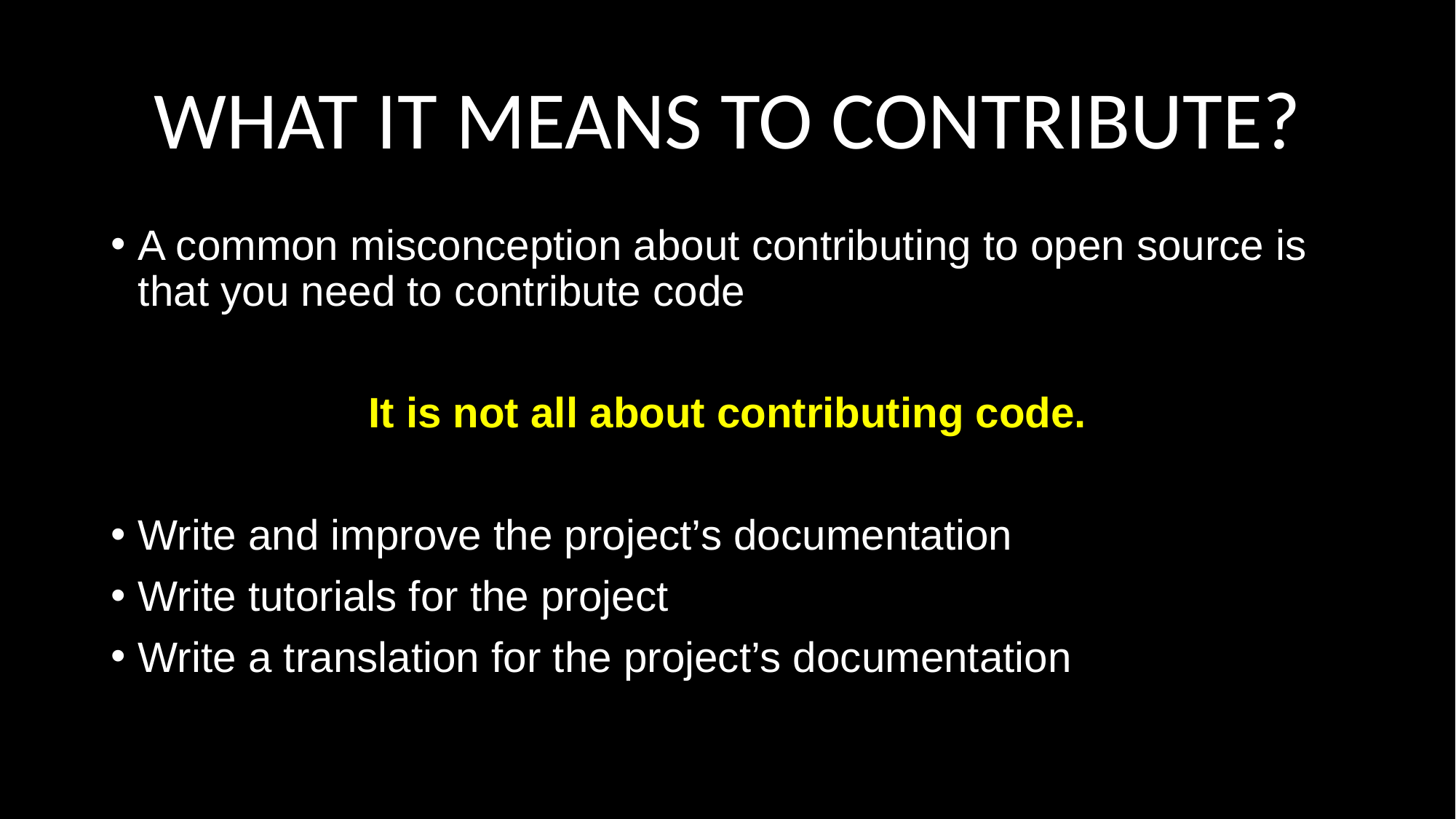

# WHAT IT MEANS TO CONTRIBUTE?
A common misconception about contributing to open source is that you need to contribute code

It is not all about contributing code.

Write and improve the project’s documentation
Write tutorials for the project
Write a translation for the project’s documentation